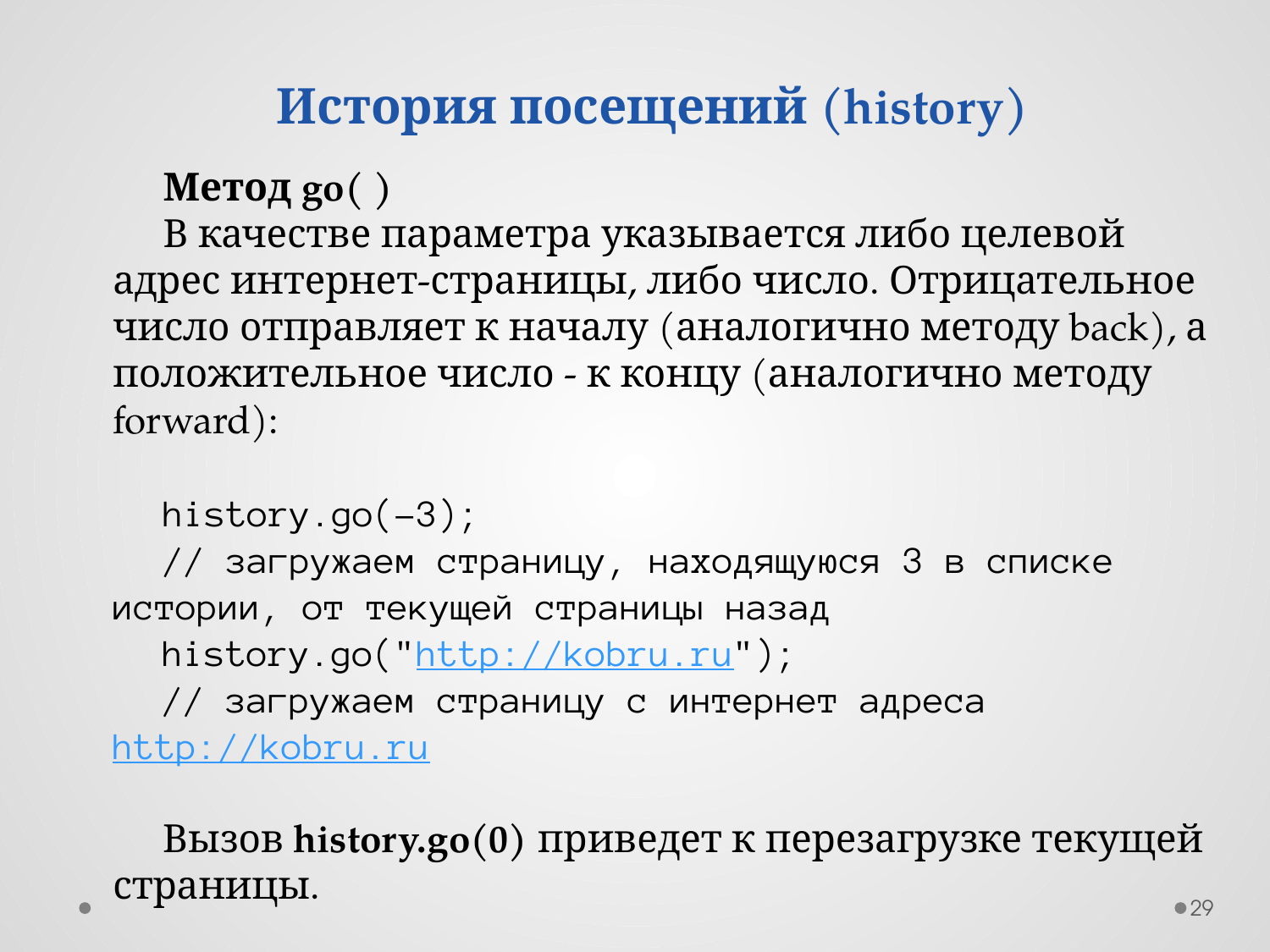

История посещений (history)
Метод go( )
В качестве параметра указывается либо целевой адрес интернет-страницы, либо число. Отрицательное число отправляет к началу (аналогично методу back), а положительное число - к концу (аналогично методу forward):

history.go(-3);
// загружаем страницу, находящуюся 3 в списке истории, от текущей страницы назад
history.go("http://kobru.ru");
// загружаем страницу c интернет адреса http://kobru.ru

Вызов history.go(0) приведет к перезагрузке текущей страницы.
29